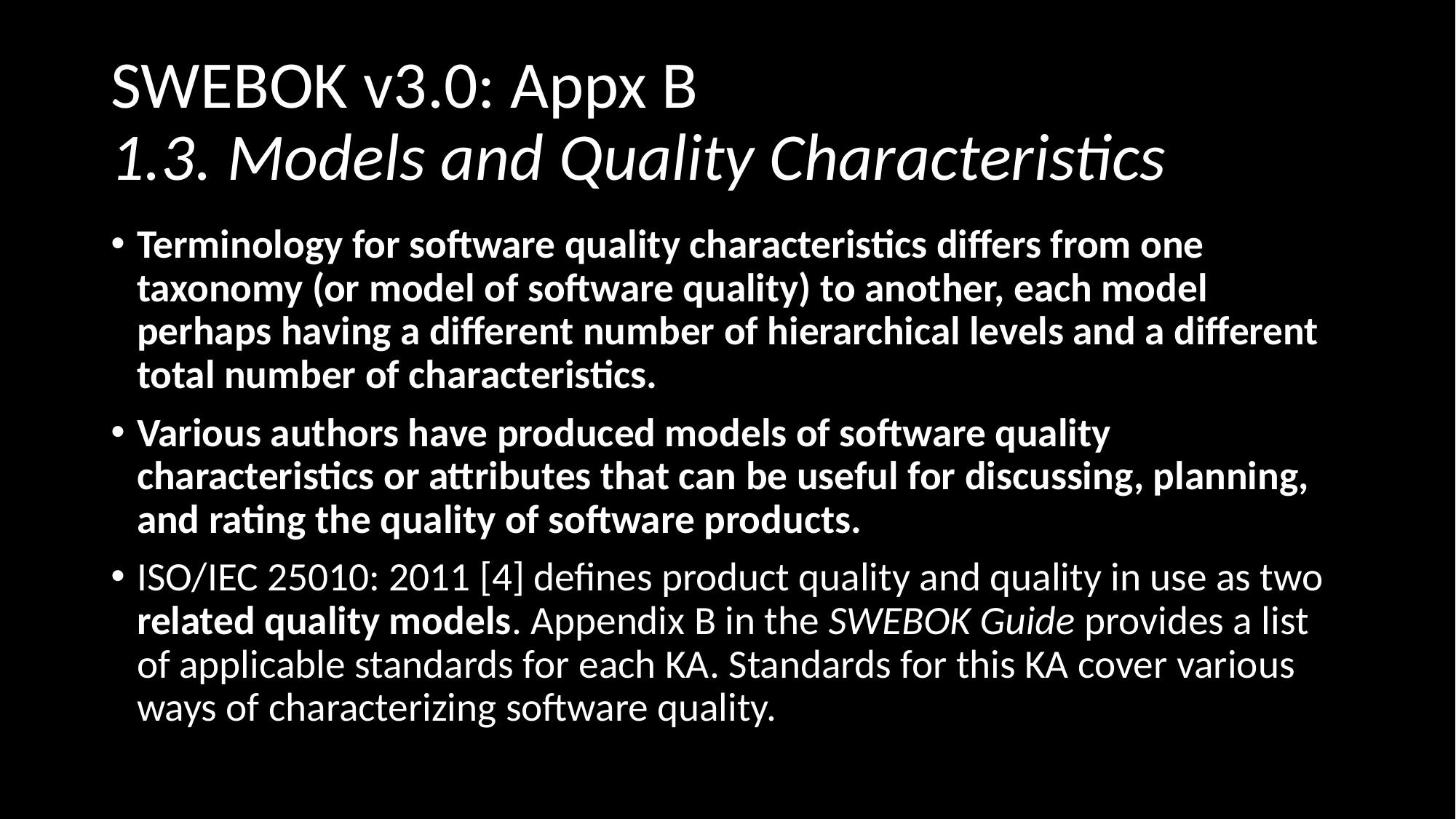

# SWEBOK v3.0: Appx B 1.3. Models and Quality Characteristics
Terminology for software quality characteristics differs from one taxonomy (or model of software quality) to another, each model perhaps having a different number of hierarchical levels and a different total number of characteristics.
Various authors have produced models of software quality characteristics or attributes that can be useful for discussing, planning, and rating the quality of software products.
ISO/IEC 25010: 2011 [4] defines product quality and quality in use as two related quality models. Appendix B in the SWEBOK Guide provides a list of applicable standards for each KA. Standards for this KA cover various ways of characterizing software quality.